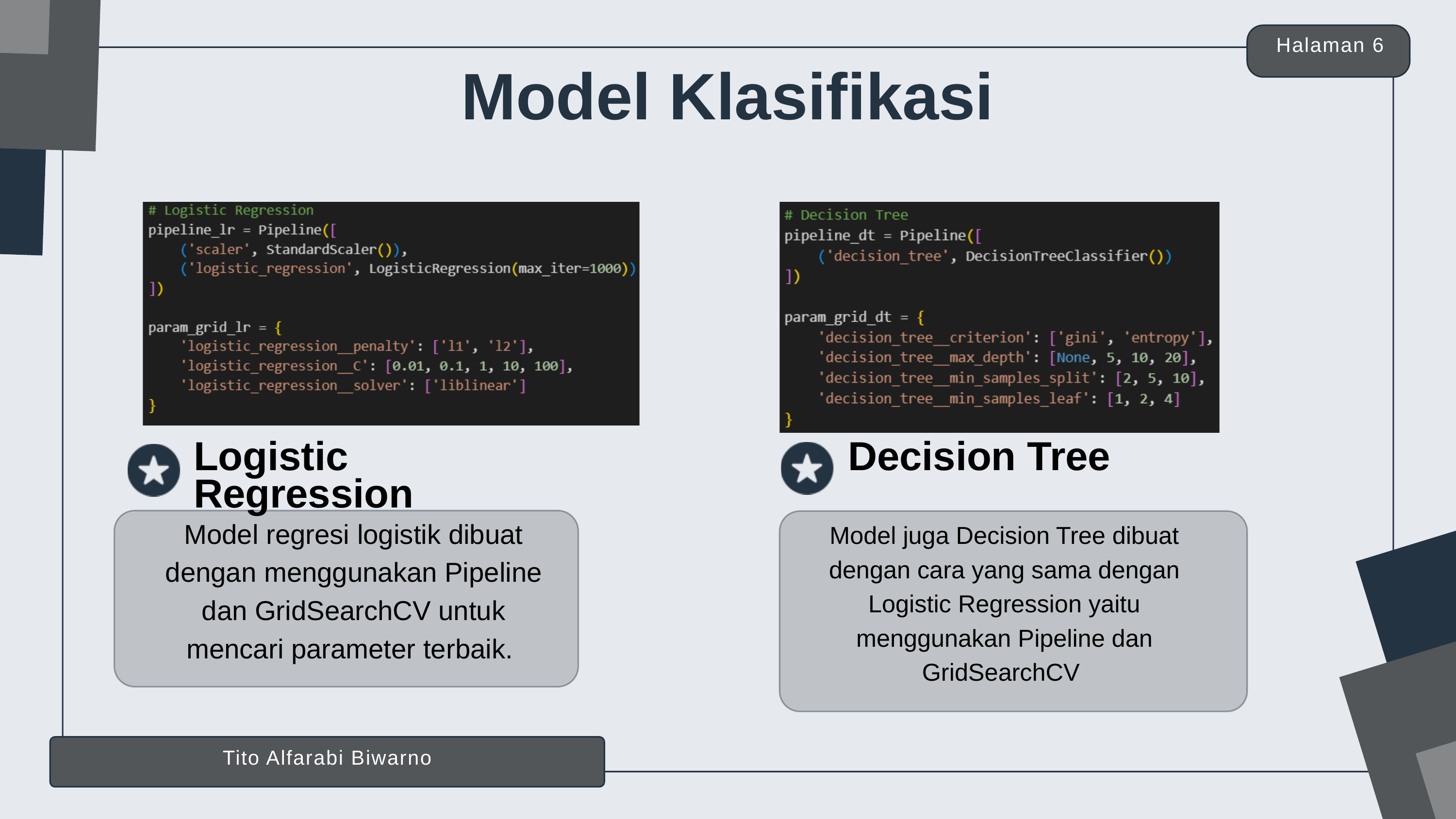

Halaman 6

Model Klasifikasi

Logistic Regression
Decision Tree

Model regresi logistik dibuat dengan menggunakan Pipeline dan GridSearchCV untuk mencari parameter terbaik.
Model juga Decision Tree dibuat dengan cara yang sama dengan Logistic Regression yaitu menggunakan Pipeline dan GridSearchCV

Tito Alfarabi Biwarno